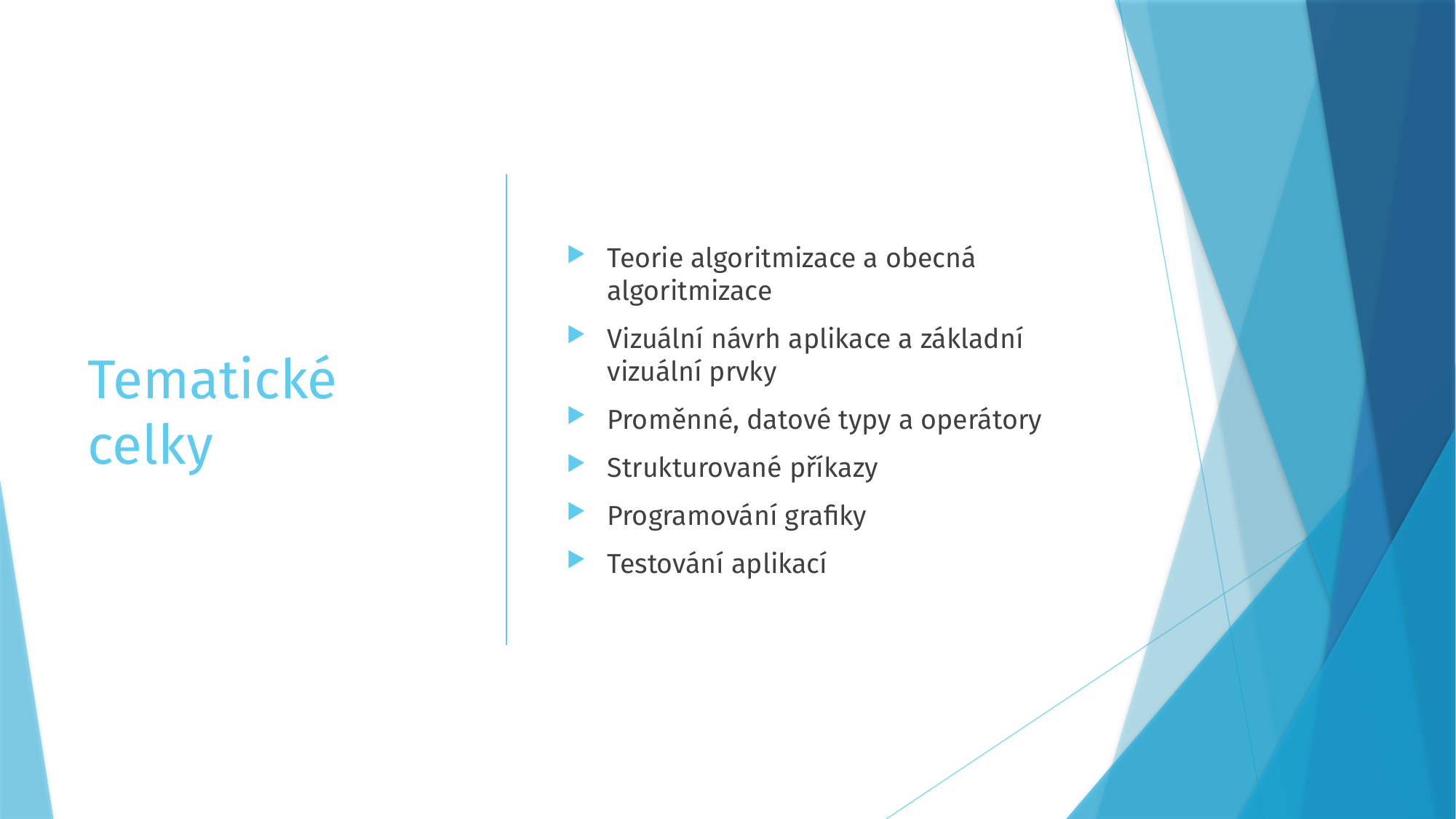

# Tematické celky
Teorie algoritmizace a obecná algoritmizace
Vizuální návrh aplikace a základní vizuální prvky
Proměnné, datové typy a operátory
Strukturované příkazy
Programování grafiky
Testování aplikací